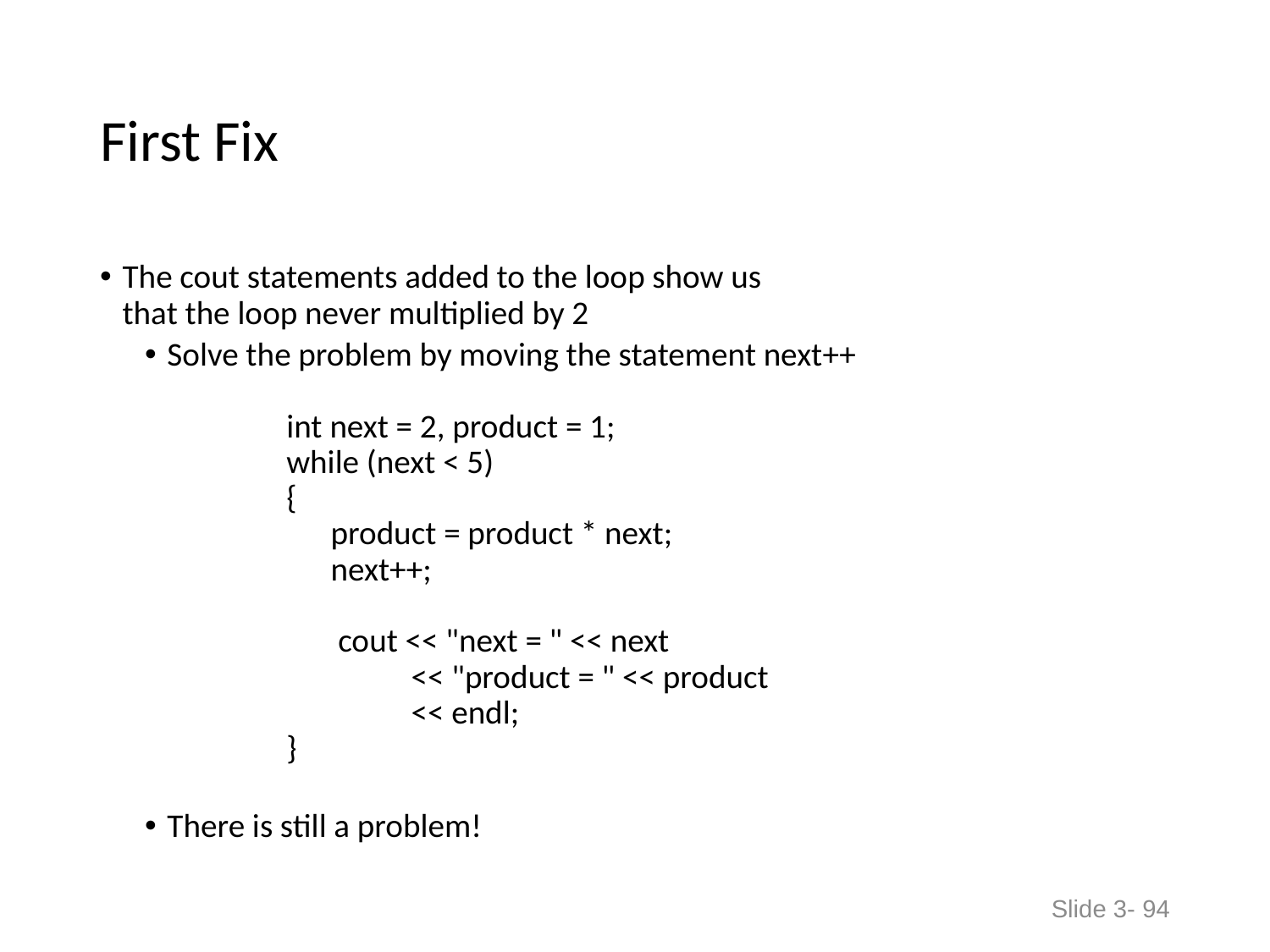

# First Fix
The cout statements added to the loop show us
that the loop never multiplied by 2
Solve the problem by moving the statement next++
		int next = 2, product = 1;
   	while (next < 5)
        	{
             	      product = product * next;
 		      next++;
		       cout << "next = " << next
                                 << "product = " << product
                                 << endl;
         	}
There is still a problem!

Slide 3- 94